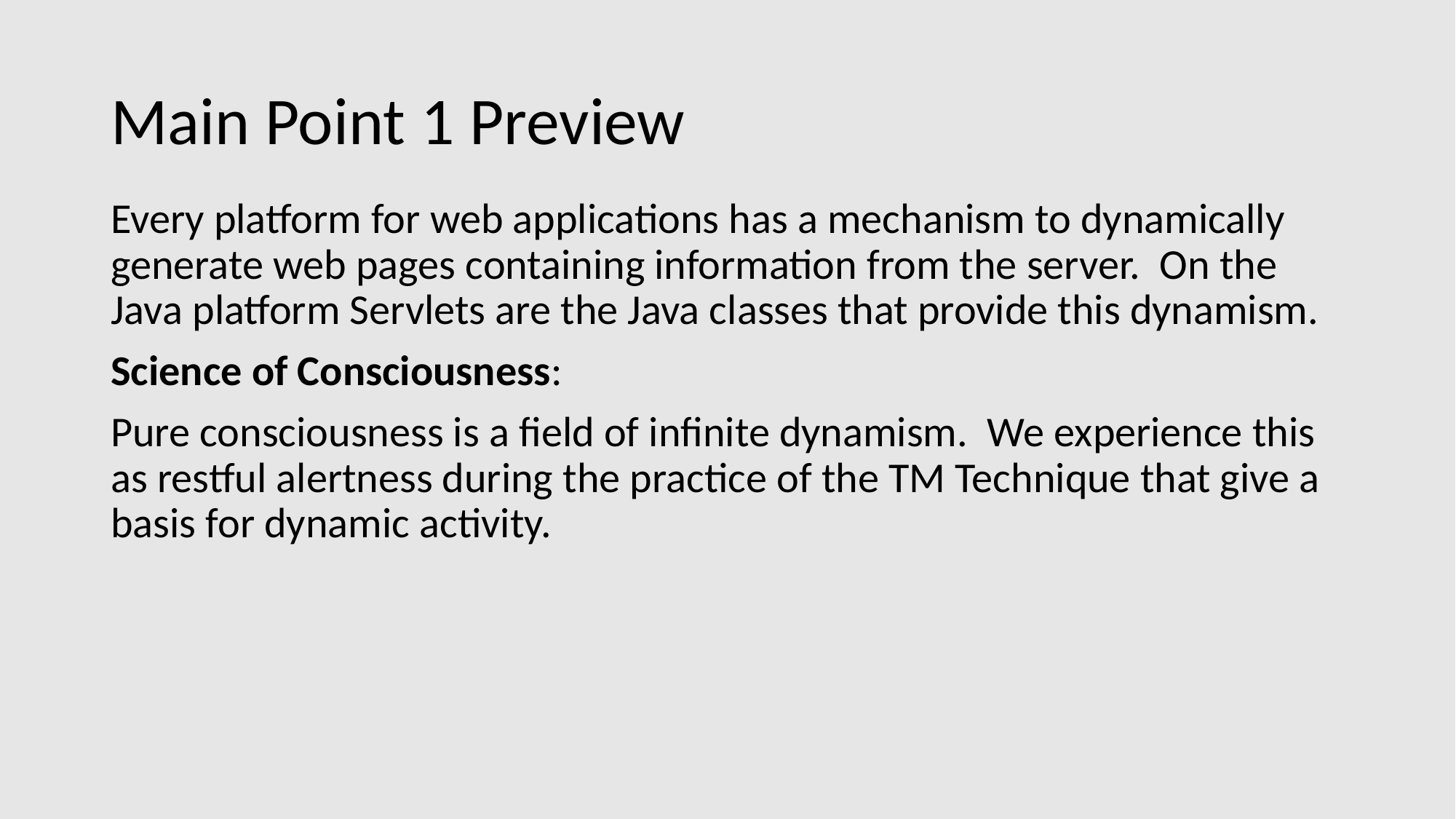

# Main Point 1 Preview
Every platform for web applications has a mechanism to dynamically generate web pages containing information from the server.  On the Java platform Servlets are the Java classes that provide this dynamism.
Science of Consciousness:
Pure consciousness is a field of infinite dynamism.  We experience this as restful alertness during the practice of the TM Technique that give a basis for dynamic activity.